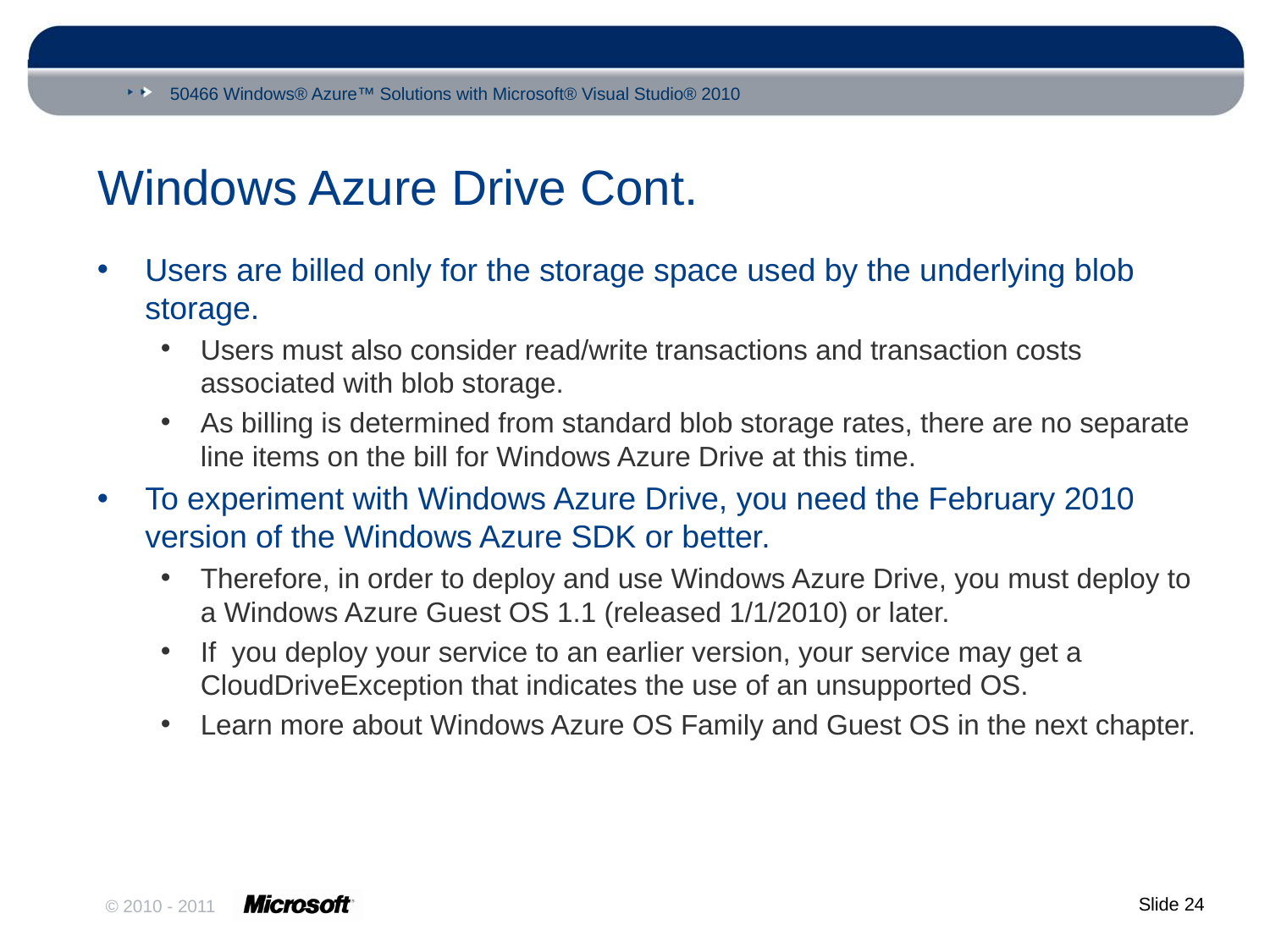

# Windows Azure Drive Cont.
Users are billed only for the storage space used by the underlying blob storage.
Users must also consider read/write transactions and transaction costs associated with blob storage.
As billing is determined from standard blob storage rates, there are no separate line items on the bill for Windows Azure Drive at this time.
To experiment with Windows Azure Drive, you need the February 2010 version of the Windows Azure SDK or better.
Therefore, in order to deploy and use Windows Azure Drive, you must deploy to a Windows Azure Guest OS 1.1 (released 1/1/2010) or later.
If  you deploy your service to an earlier version, your service may get a CloudDriveException that indicates the use of an unsupported OS.
Learn more about Windows Azure OS Family and Guest OS in the next chapter.